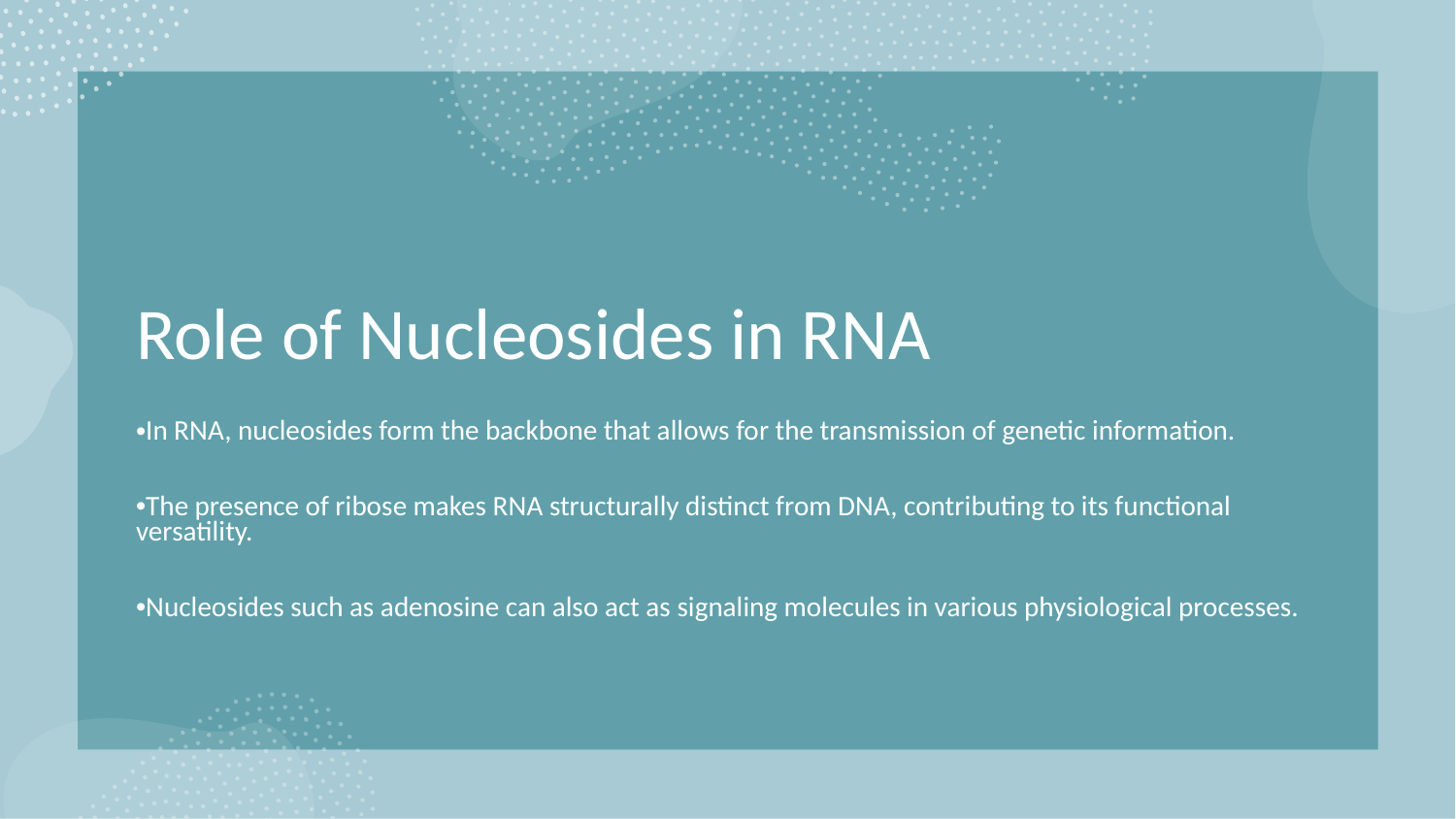

Role of Nucleosides in RNA
In RNA, nucleosides form the backbone that allows for the transmission of genetic information.

The presence of ribose makes RNA structurally distinct from DNA, contributing to its functional versatility.

Nucleosides such as adenosine can also act as signaling molecules in various physiological processes.